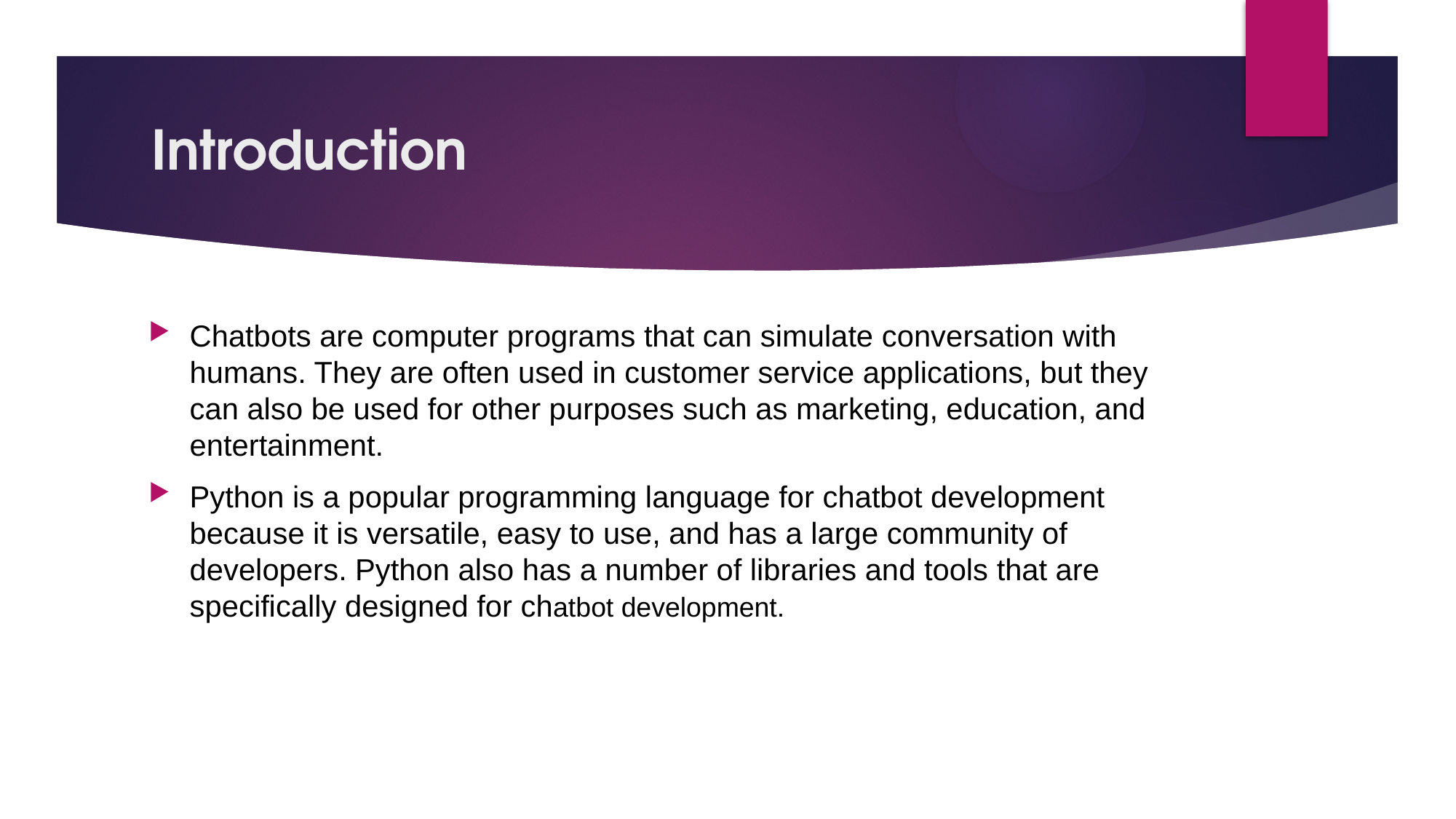

# Introduction
Chatbots are computer programs that can simulate conversation with humans. They are often used in customer service applications, but they can also be used for other purposes such as marketing, education, and entertainment.
Python is a popular programming language for chatbot development because it is versatile, easy to use, and has a large community of developers. Python also has a number of libraries and tools that are specifically designed for chatbot development.